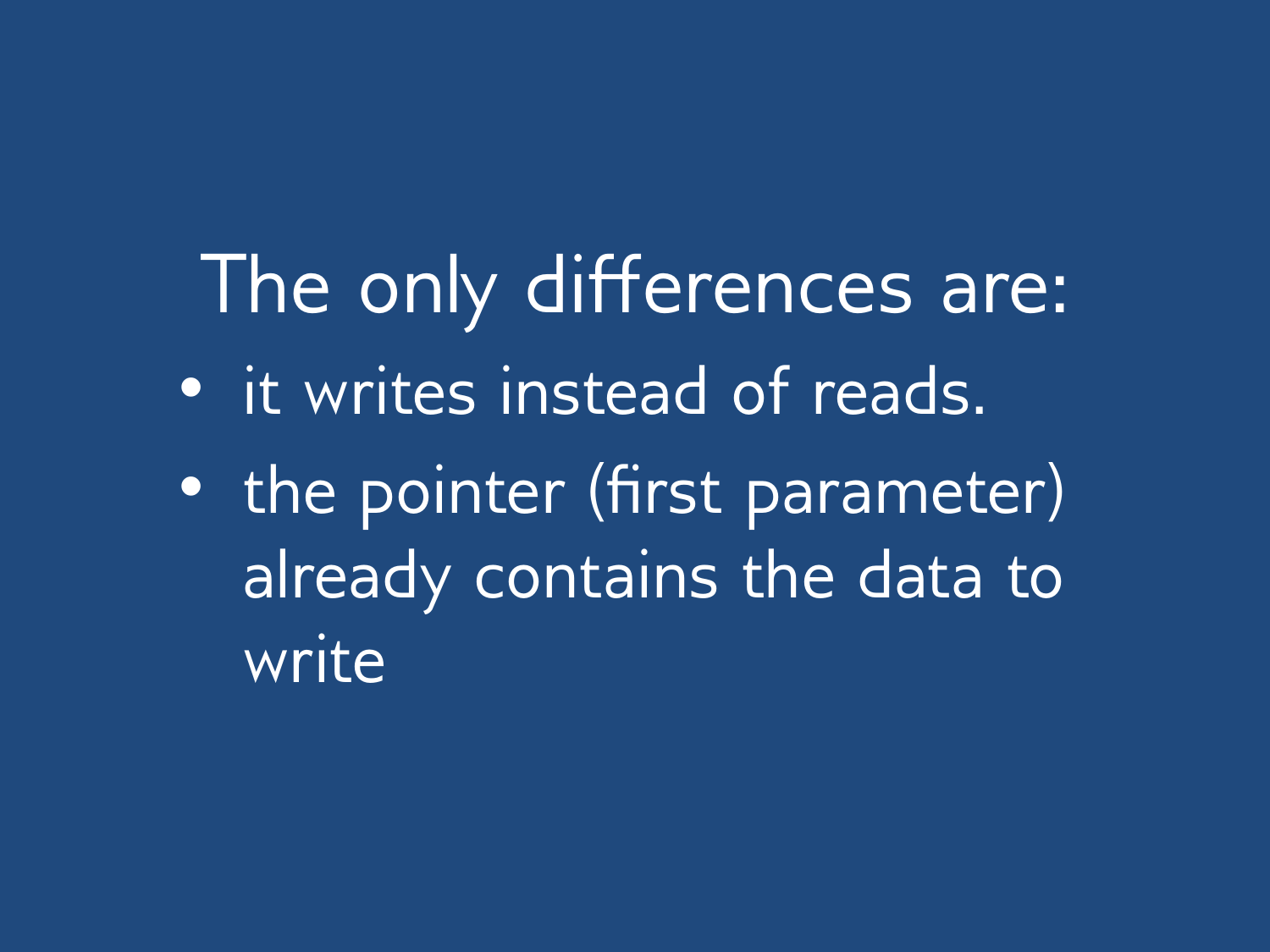

#
The only differences are:
it writes instead of reads.
the pointer (first parameter) already contains the data to write